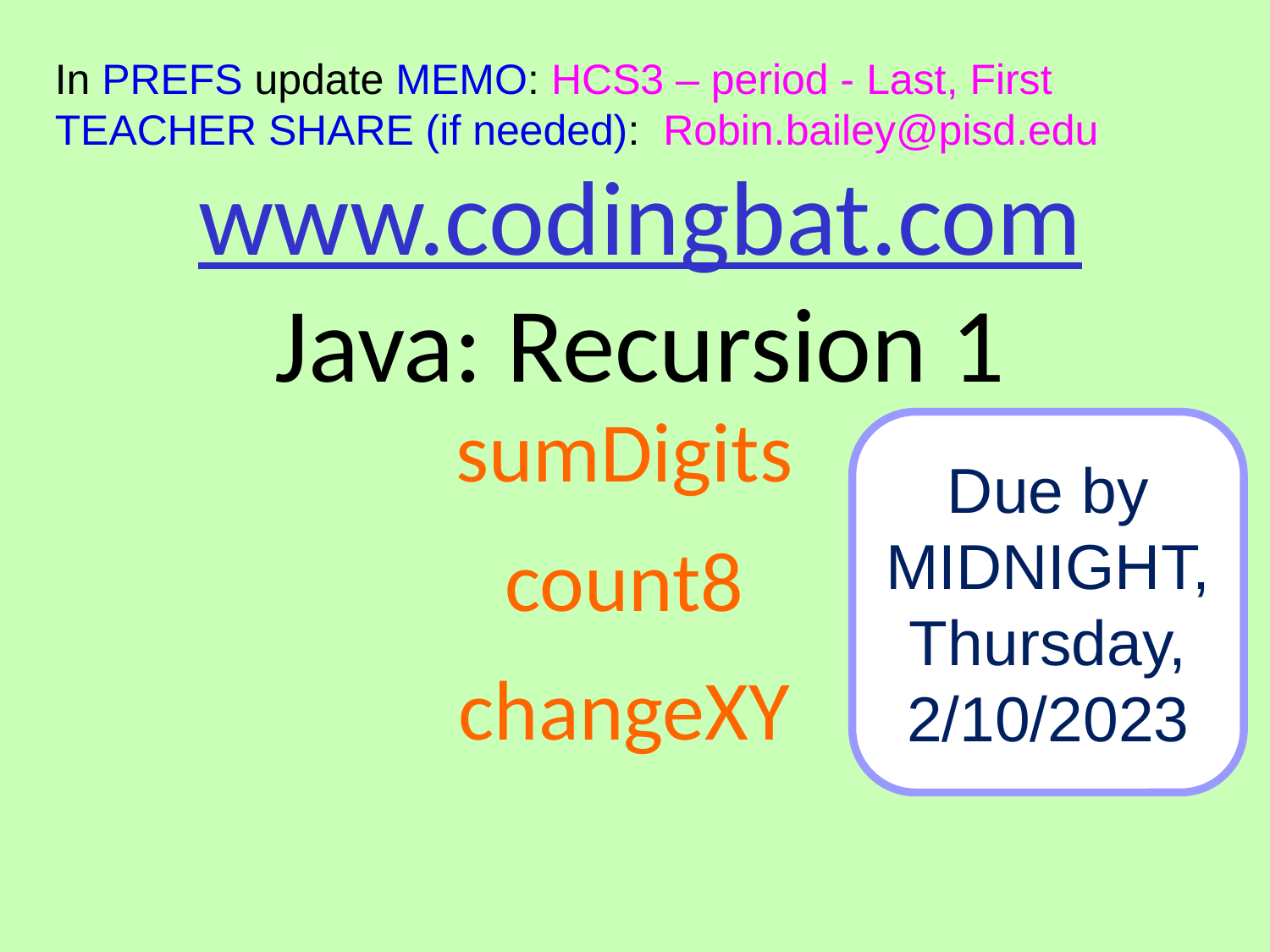

In PREFS update MEMO: HCS3 – period - Last, First
TEACHER SHARE (if needed):  Robin.bailey@pisd.edu
www.codingbat.com
Java: Recursion 1
sumDigits
Due by MIDNIGHT, Thursday, 2/10/2023
count8
changeXY